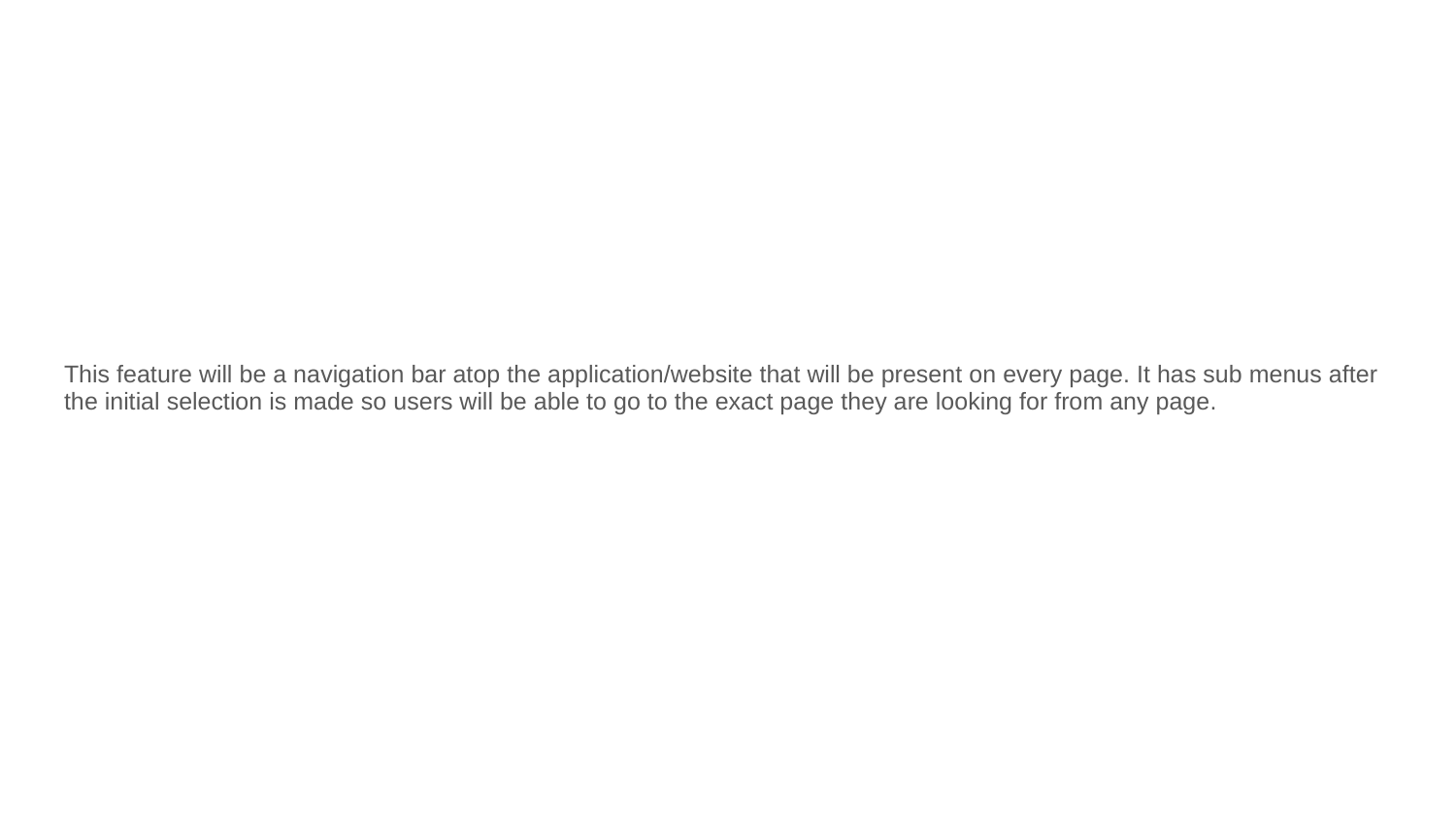

This feature will be a navigation bar atop the application/website that will be present on every page. It has sub menus after the initial selection is made so users will be able to go to the exact page they are looking for from any page.